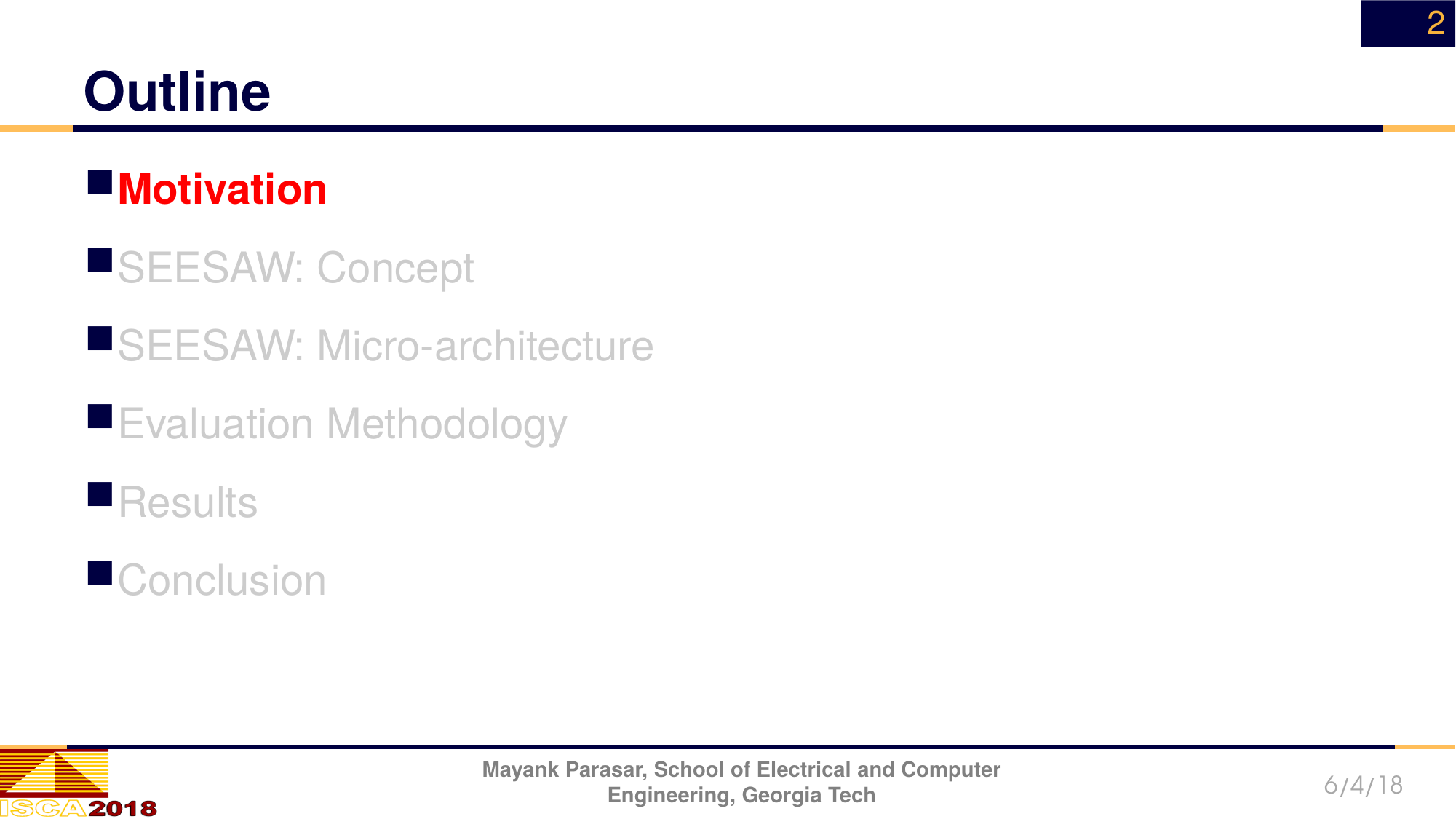

2
# Outline
Motivation
SEESAW: Concept
SEESAW: Micro-architecture
Evaluation Methodology
Results
Conclusion

Mayank Parasar, School of Electrical and Computer Engineering, Georgia Tech
6/4/18